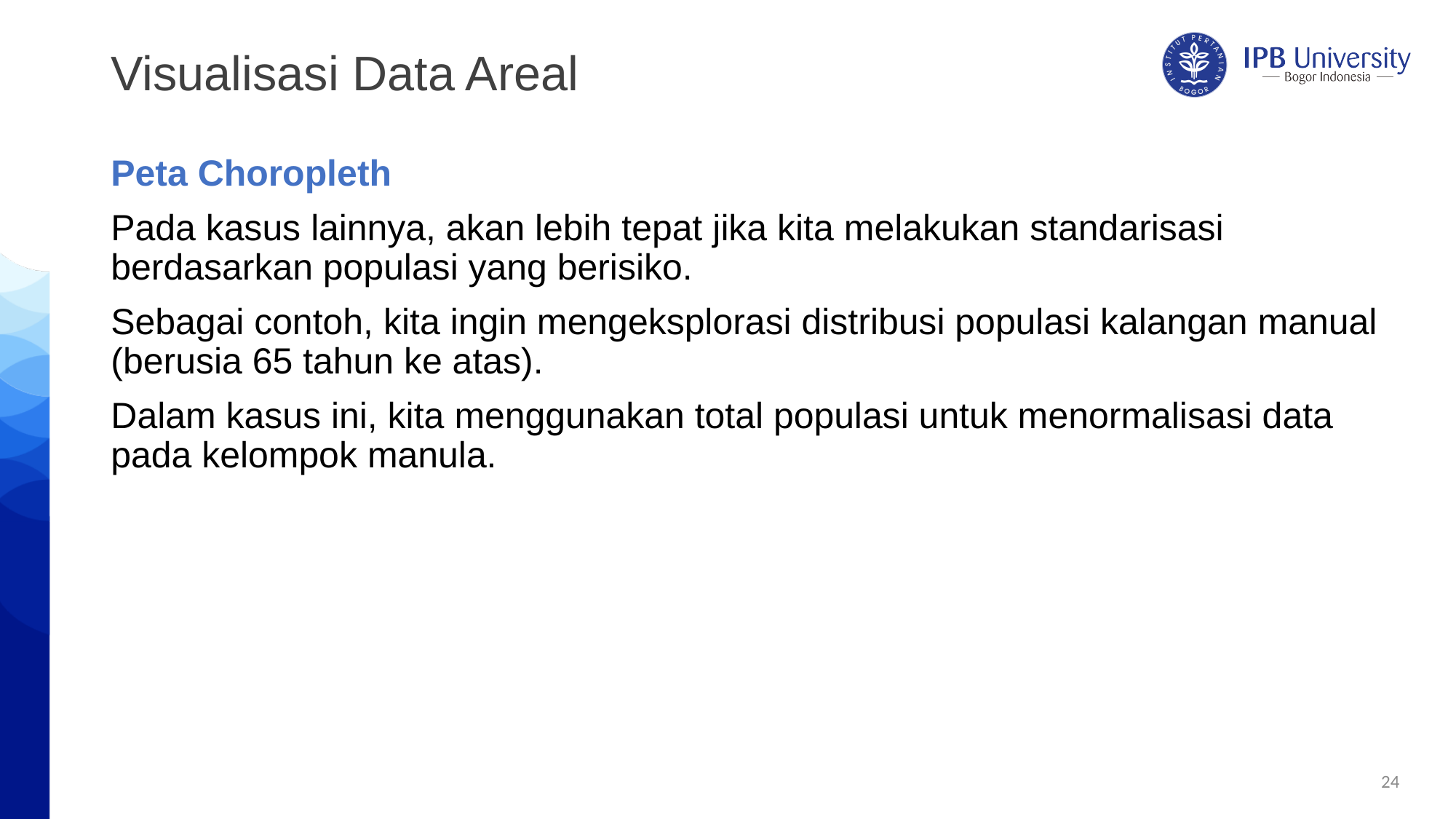

# Visualisasi Data Areal
Peta Choropleth
Pada kasus lainnya, akan lebih tepat jika kita melakukan standarisasi berdasarkan populasi yang berisiko.
Sebagai contoh, kita ingin mengeksplorasi distribusi populasi kalangan manual (berusia 65 tahun ke atas).
Dalam kasus ini, kita menggunakan total populasi untuk menormalisasi data pada kelompok manula.
24